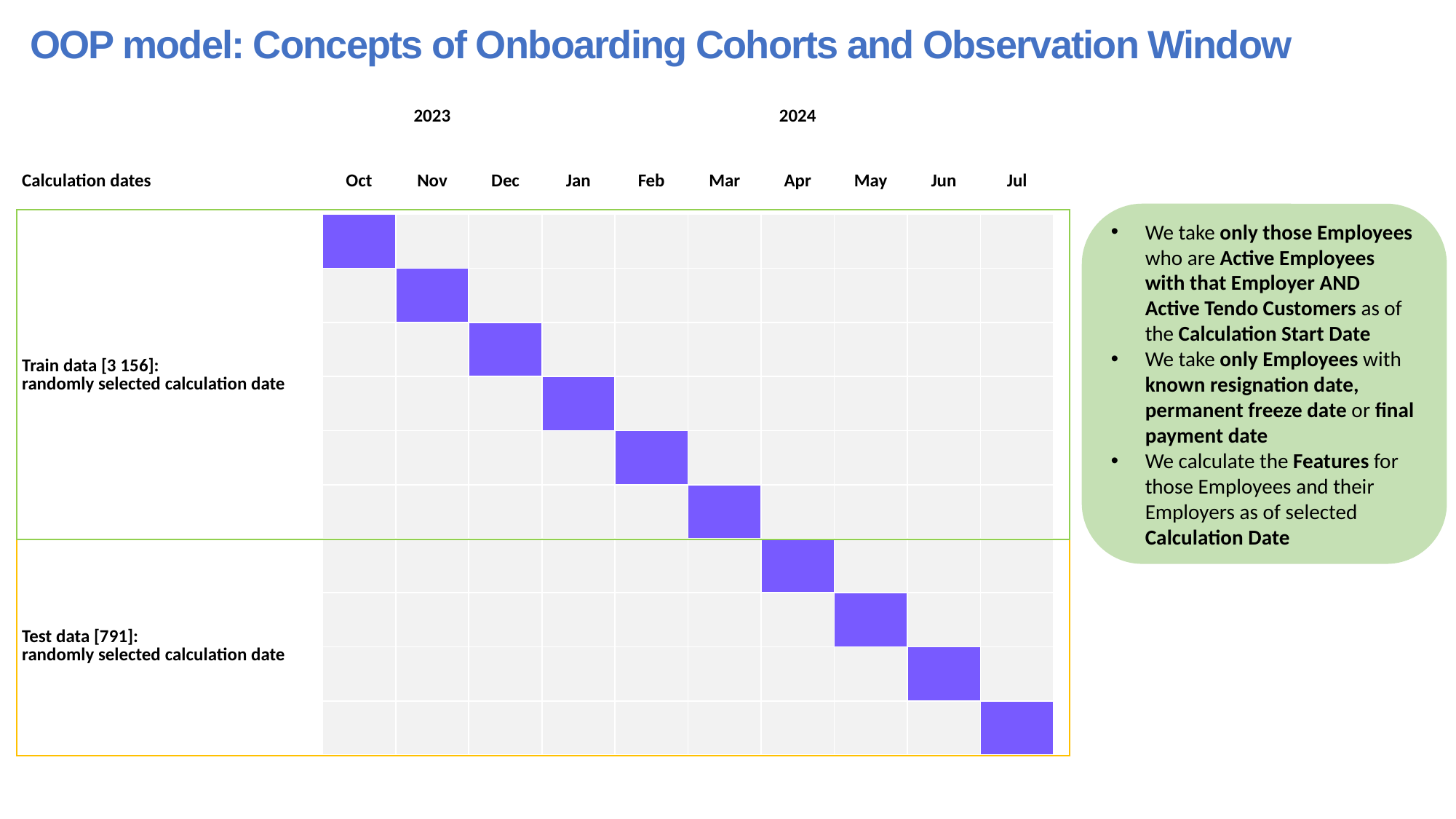

OOP model: Concepts of Onboarding Cohorts and Observation Window
|  | 2023 |  |  | 2024 |  |  |  |  |  |  |
| --- | --- | --- | --- | --- | --- | --- | --- | --- | --- | --- |
| Calculation dates | Oct | Nov | Dec | Jan | Feb | Mar | Apr | May | Jun | Jul |
| Train data [3 156]: randomly selected calculation date |  |  |  |  |  |  |  |  |  |  |
|  |  |  |  |  |  |  |  |  |  |  |
|  |  |  |  |  |  |  |  |  |  |  |
|  |  |  |  |  |  |  |  |  |  |  |
|  |  |  |  |  |  |  |  |  |  |  |
|  |  |  |  |  |  |  |  |  |  |  |
| Test data [791]: randomly selected calculation date |  |  |  |  |  |  |  |  |  |  |
|  |  |  |  |  |  |  |  |  |  |  |
|  |  |  |  |  |  |  |  |  |  |  |
|  |  |  |  |  |  |  |  |  |  |  |
We take only those Employees who are Active Employees with that Employer AND Active Tendo Customers as of the Calculation Start Date
We take only Employees with known resignation date, permanent freeze date or final payment date
We calculate the Features for those Employees and their Employers as of selected Calculation Date